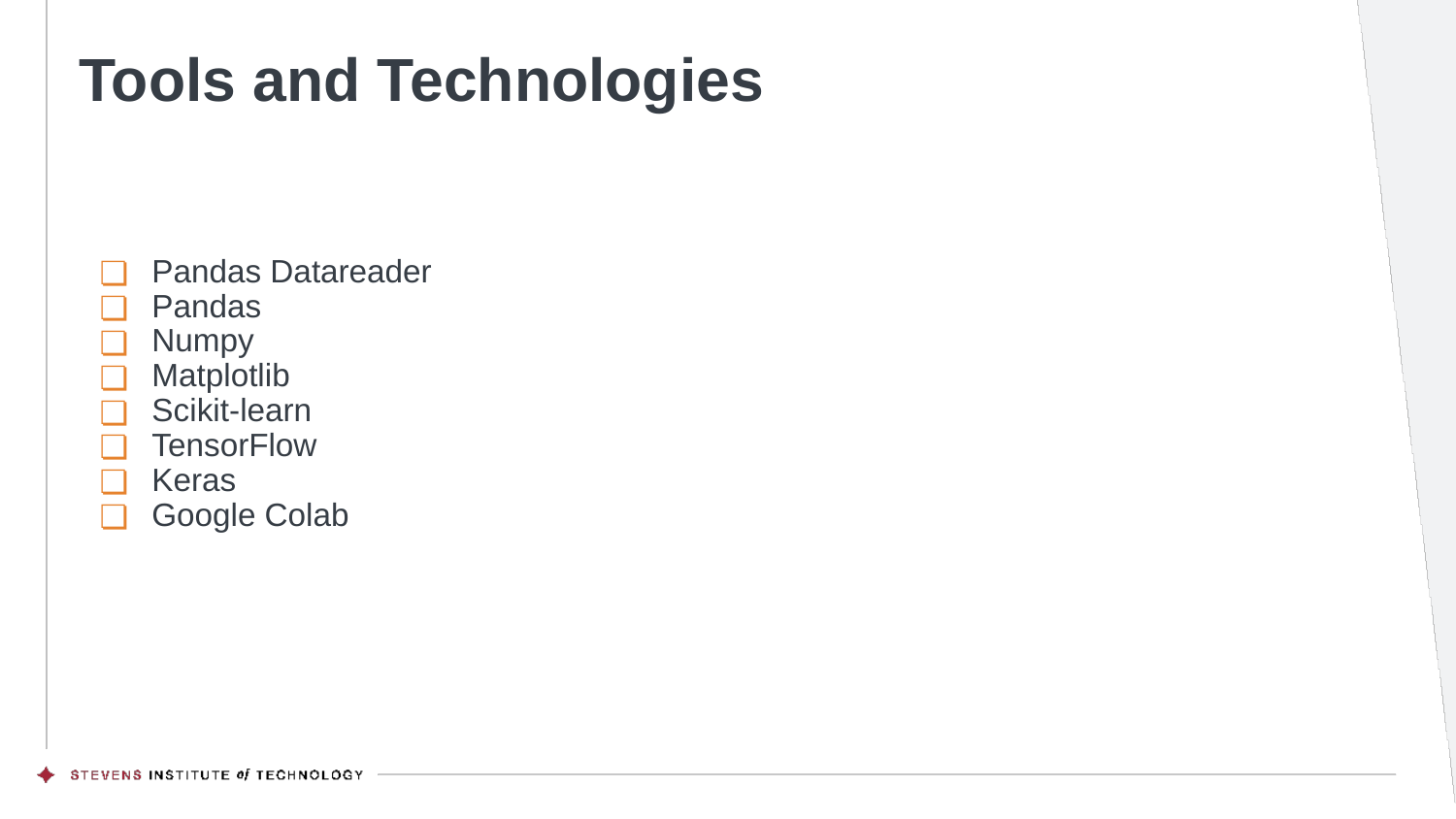

# Tools and Technologies

Pandas Datareader
Pandas
Numpy
Matplotlib
Scikit-learn
TensorFlow
Keras
Google Colab